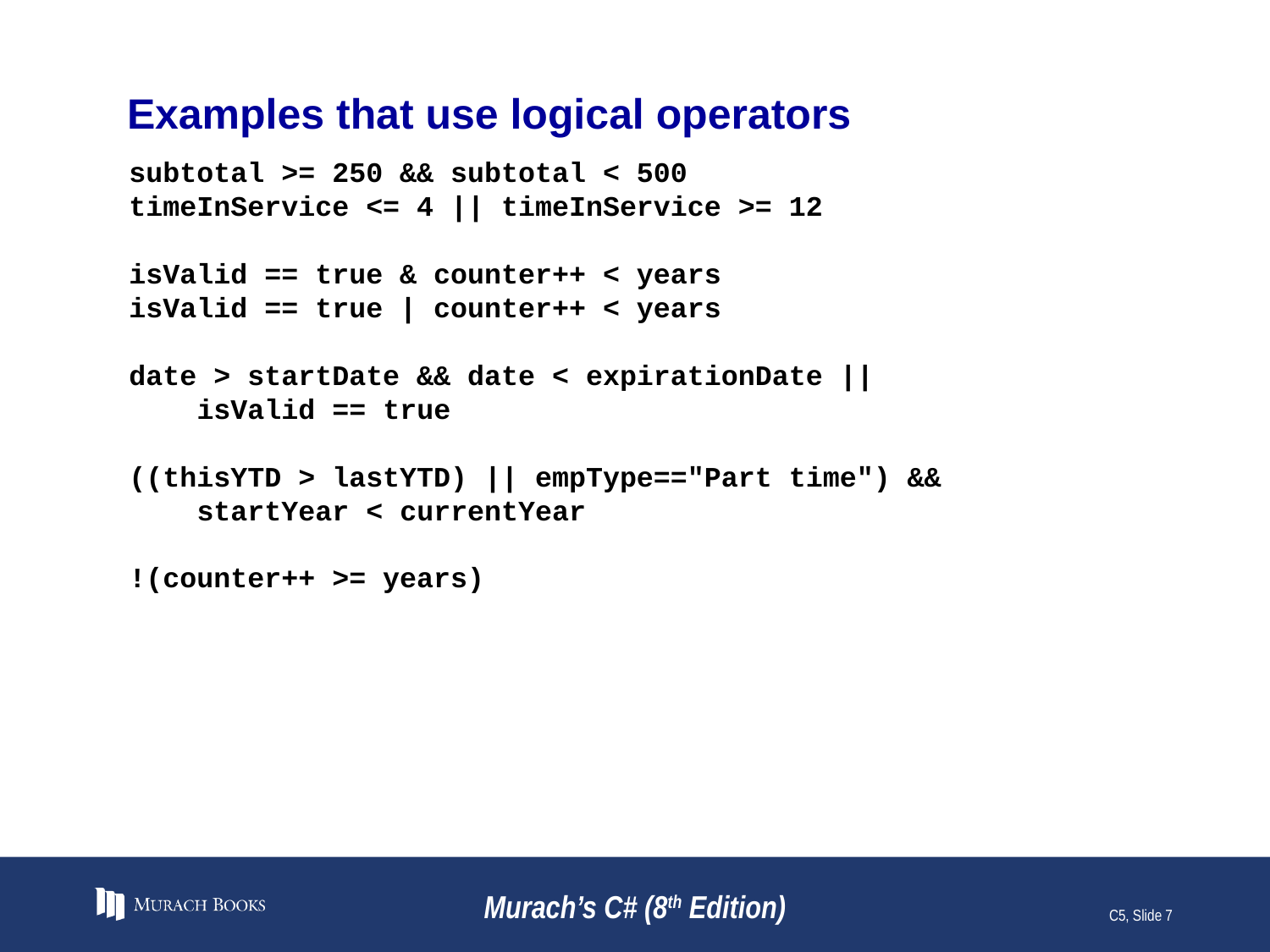

# Examples that use logical operators
subtotal >= 250 && subtotal < 500
timeInService <= 4 || timeInService >= 12

isValid == true & counter++ < years
isValid == true | counter++ < years

date > startDate && date < expirationDate ||
    isValid == true

((thisYTD > lastYTD) || empType=="Part time") &&
    startYear < currentYear

!(counter++ >= years)

Murach’s C# (8th Edition)

C5, Slide 7